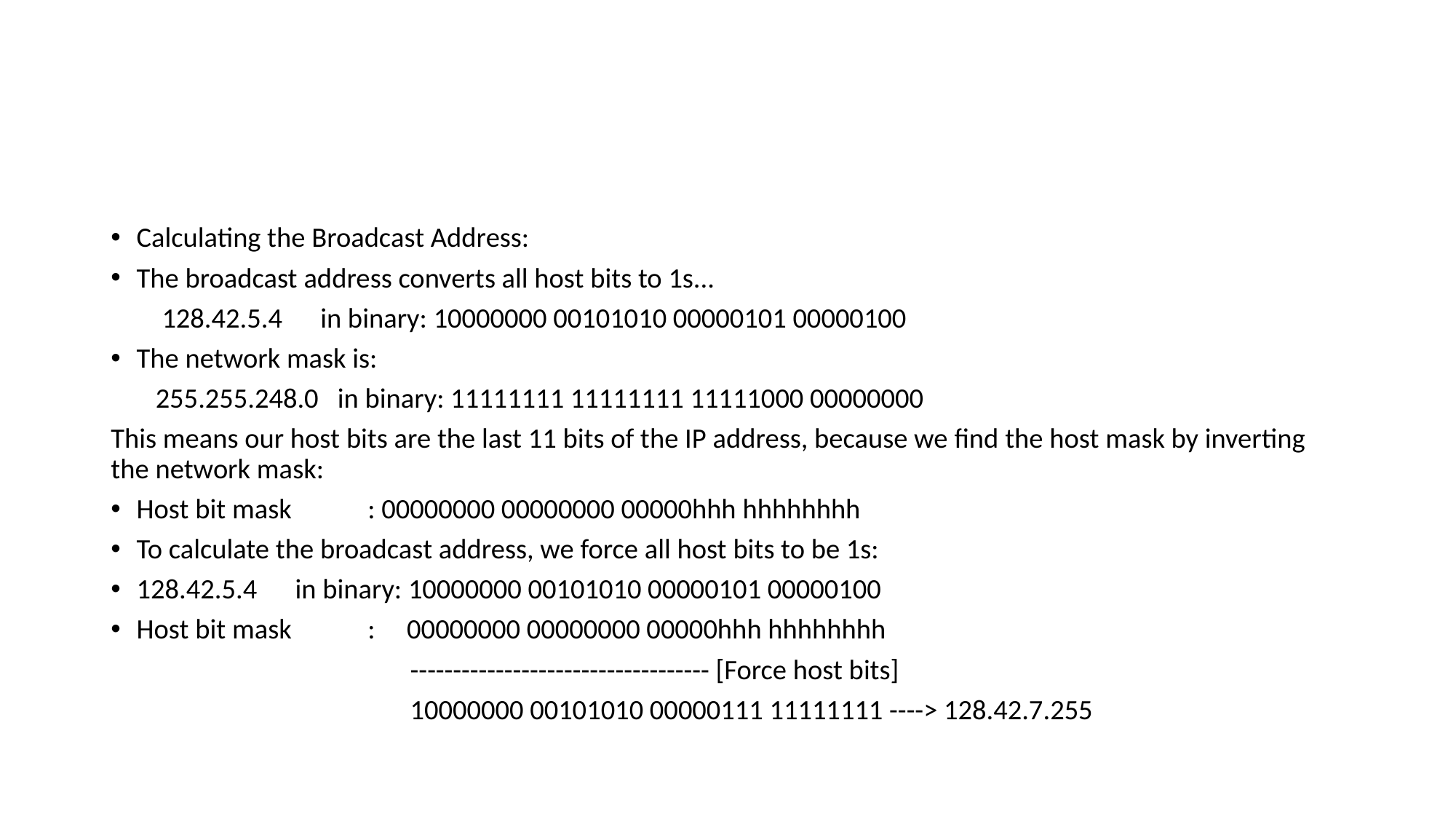

#
Calculating the Broadcast Address:
The broadcast address converts all host bits to 1s...
        128.42.5.4      in binary: 10000000 00101010 00000101 00000100
The network mask is:
       255.255.248.0   in binary: 11111111 11111111 11111000 00000000
This means our host bits are the last 11 bits of the IP address, because we find the host mask by inverting the network mask:
Host bit mask            : 00000000 00000000 00000hhh hhhhhhhh
To calculate the broadcast address, we force all host bits to be 1s:
128.42.5.4      in binary: 10000000 00101010 00000101 00000100
Host bit mask            :     00000000 00000000 00000hhh hhhhhhhh
                                               ----------------------------------- [Force host bits]
                                               10000000 00101010 00000111 11111111 ----> 128.42.7.255